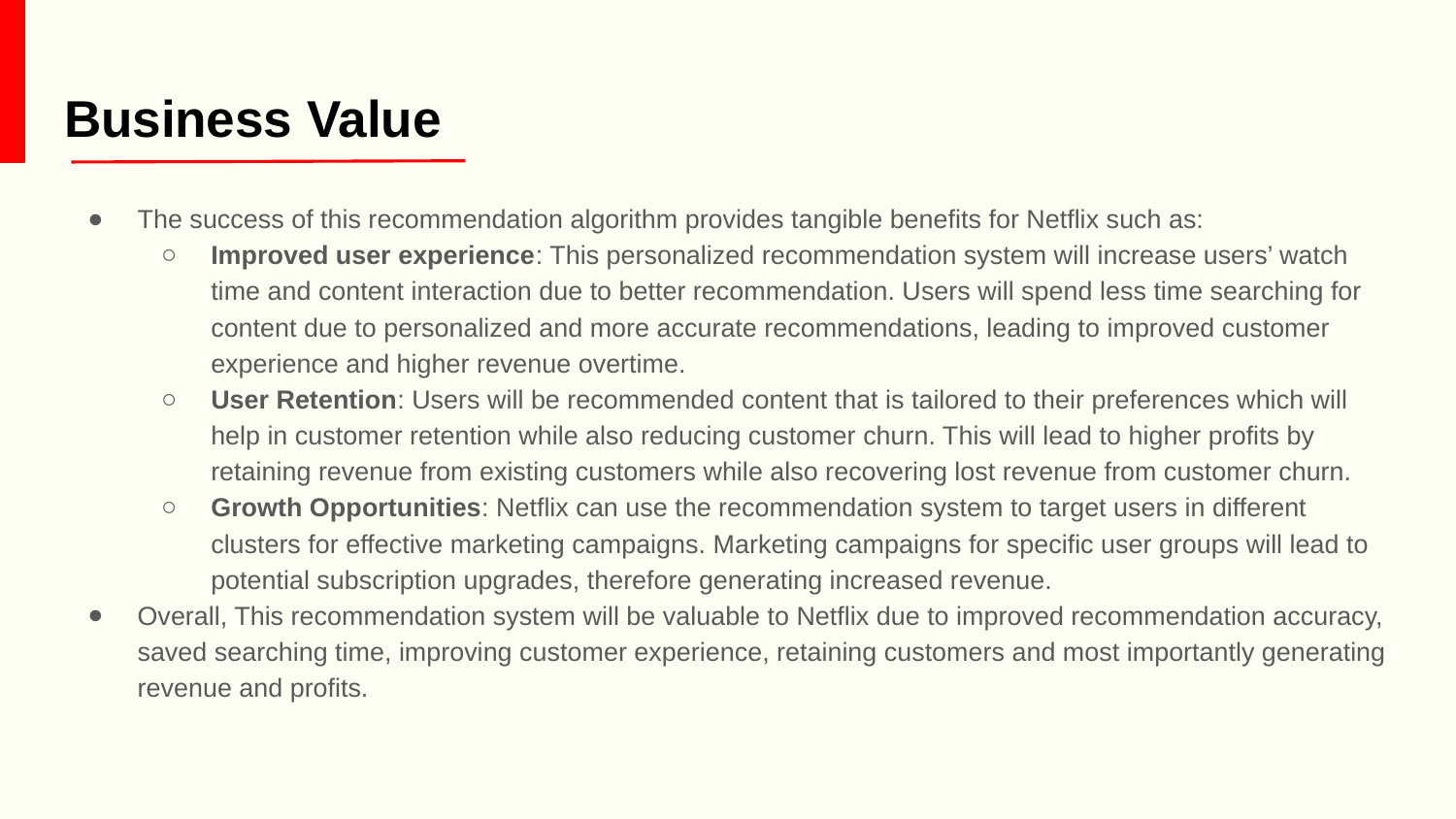

# Business Value
The success of this recommendation algorithm provides tangible benefits for Netflix such as:
Improved user experience: This personalized recommendation system will increase users’ watch time and content interaction due to better recommendation. Users will spend less time searching for content due to personalized and more accurate recommendations, leading to improved customer experience and higher revenue overtime.
User Retention: Users will be recommended content that is tailored to their preferences which will help in customer retention while also reducing customer churn. This will lead to higher profits by retaining revenue from existing customers while also recovering lost revenue from customer churn.
Growth Opportunities: Netflix can use the recommendation system to target users in different clusters for effective marketing campaigns. Marketing campaigns for specific user groups will lead to potential subscription upgrades, therefore generating increased revenue.
Overall, This recommendation system will be valuable to Netflix due to improved recommendation accuracy, saved searching time, improving customer experience, retaining customers and most importantly generating revenue and profits.